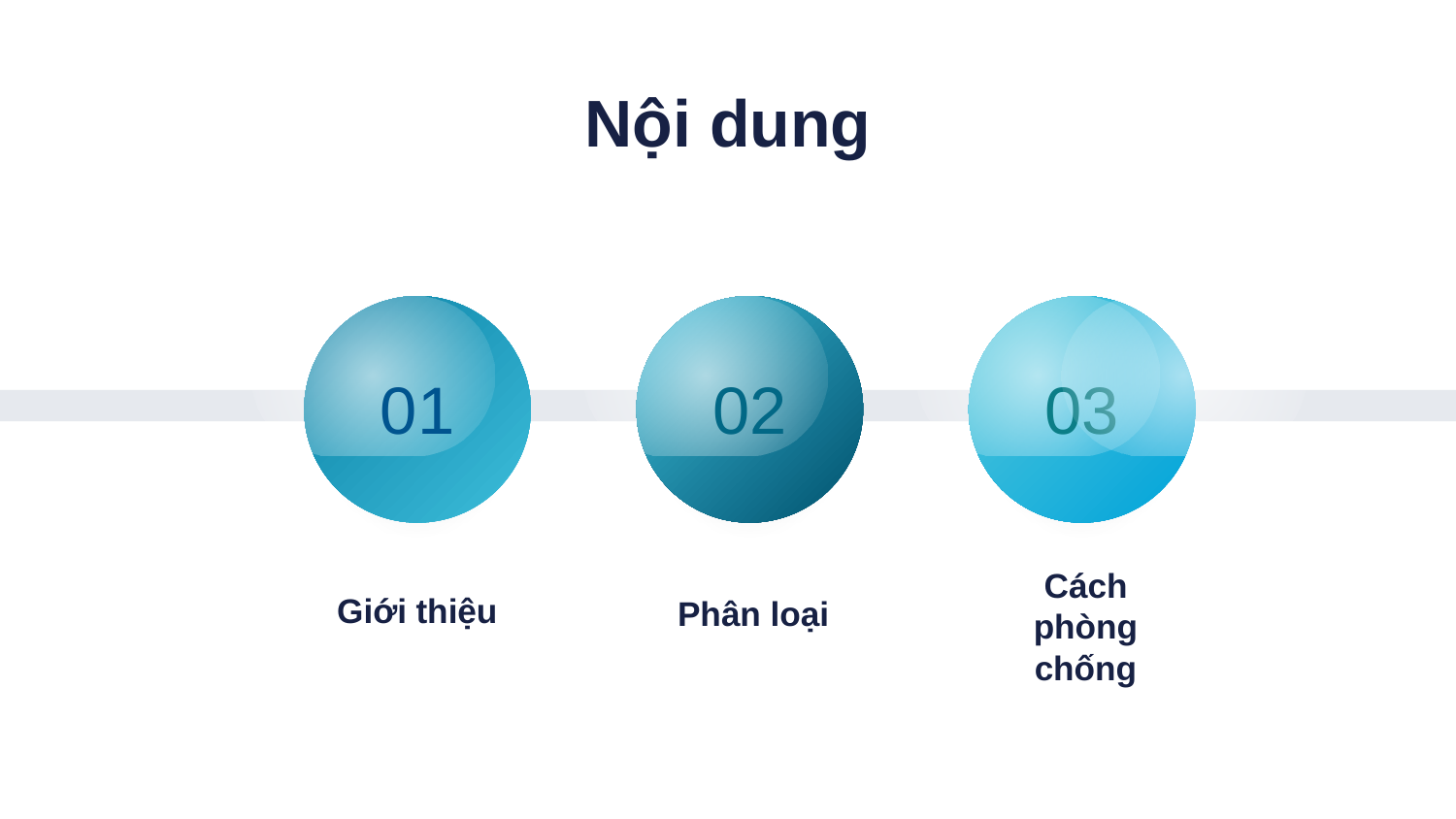

Nội dung

01

02

03

Cách phòng chống
Giới thiệu
Phân loại